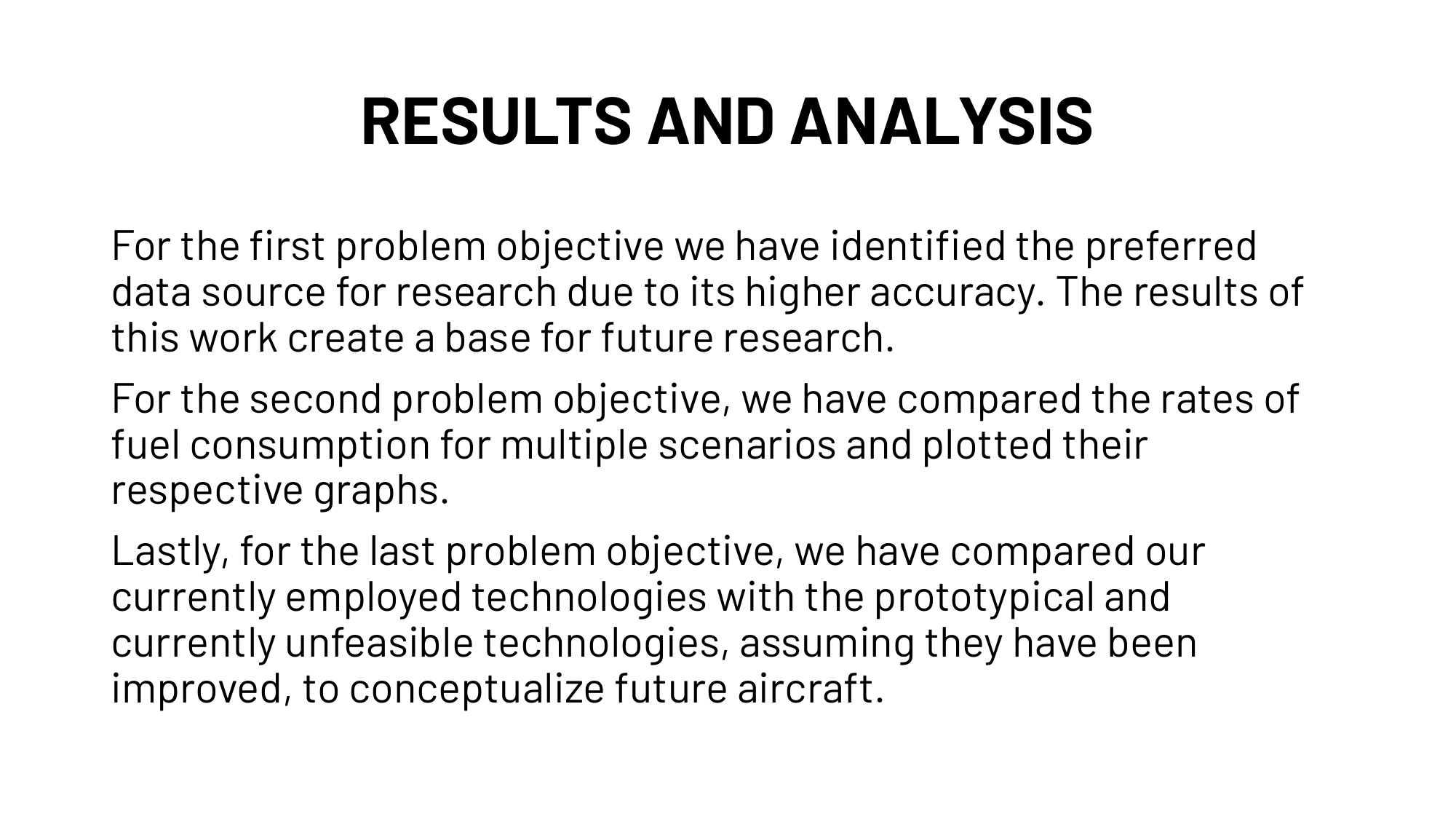

# RESULTS AND ANALYSIS
For the first problem objective we have identified the preferred data source for research due to its higher accuracy. The results of this work create a base for future research.
For the second problem objective, we have compared the rates of fuel consumption for multiple scenarios and plotted their respective graphs.
Lastly, for the last problem objective, we have compared our currently employed technologies with the prototypical and currently unfeasible technologies, assuming they have been improved, to conceptualize future aircraft.